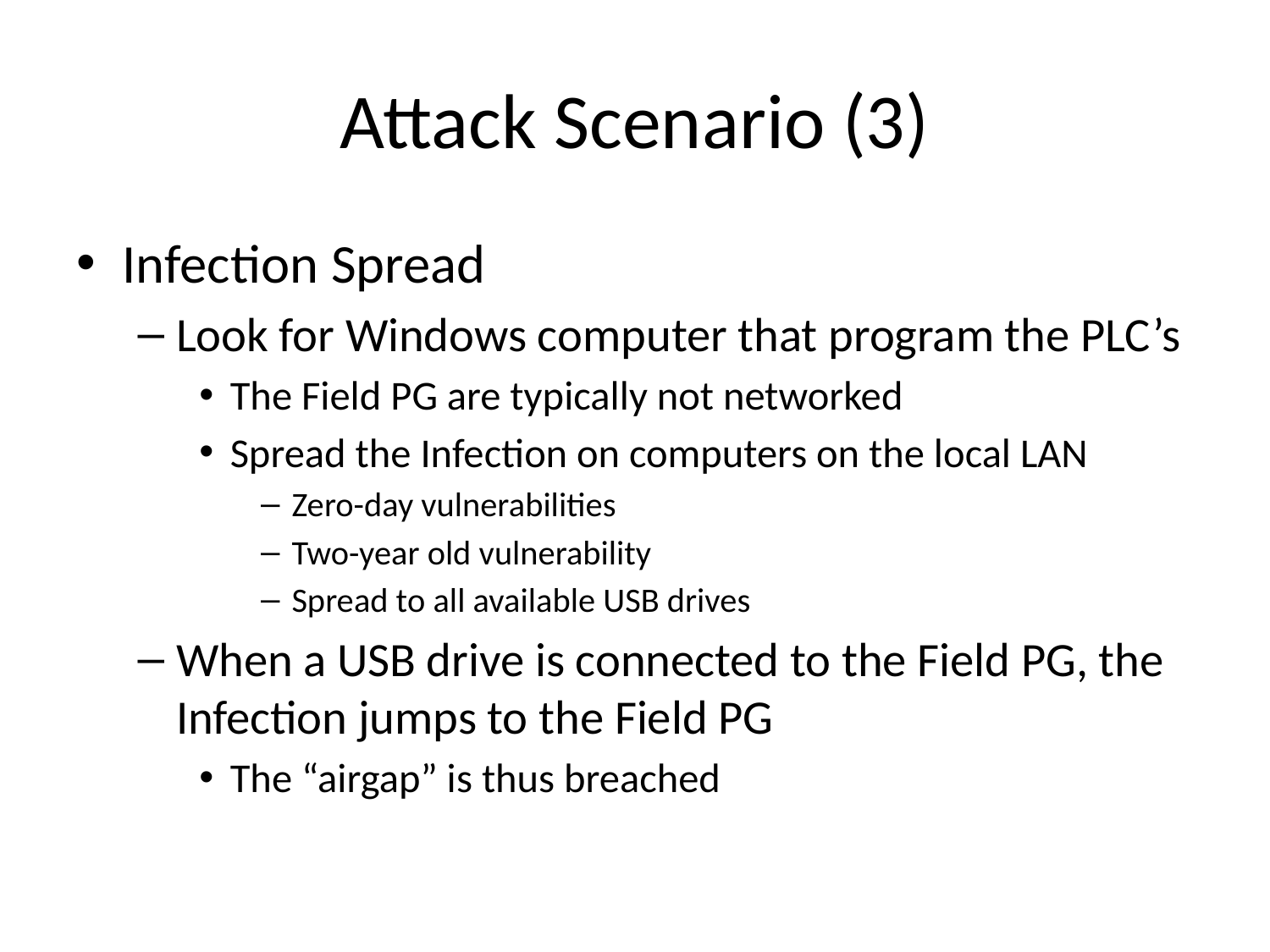

# Attack Scenario (3)
Infection Spread
Look for Windows computer that program the PLC’s
The Field PG are typically not networked
Spread the Infection on computers on the local LAN
Zero-day vulnerabilities
Two-year old vulnerability
Spread to all available USB drives
When a USB drive is connected to the Field PG, the Infection jumps to the Field PG
The “airgap” is thus breached